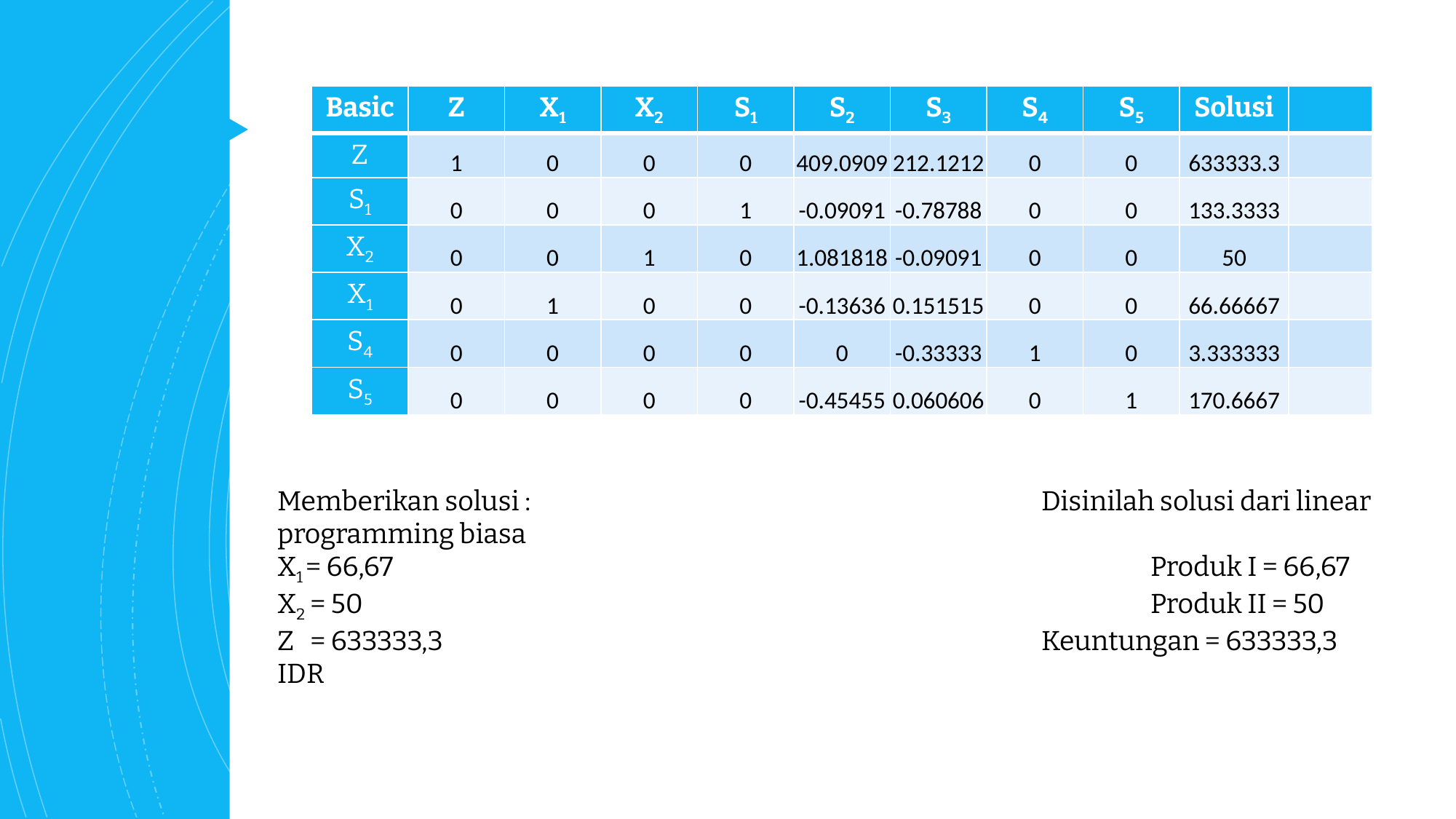

| Basic | Z | X1 | X2 | S1 | S2 | S3 | S4 | S5 | Solusi |  |
| --- | --- | --- | --- | --- | --- | --- | --- | --- | --- | --- |
| Z | 1 | 0 | 0 | 0 | 409.0909 | 212.1212 | 0 | 0 | 633333.3 |  |
| S1 | 0 | 0 | 0 | 1 | -0.09091 | -0.78788 | 0 | 0 | 133.3333 |  |
| X2 | 0 | 0 | 1 | 0 | 1.081818 | -0.09091 | 0 | 0 | 50 |  |
| X1 | 0 | 1 | 0 | 0 | -0.13636 | 0.151515 | 0 | 0 | 66.66667 |  |
| S4 | 0 | 0 | 0 | 0 | 0 | -0.33333 | 1 | 0 | 3.333333 |  |
| S5 | 0 | 0 | 0 | 0 | -0.45455 | 0.060606 | 0 | 1 | 170.6667 |  |

Memberikan solusi :					Disinilah solusi dari linear programming biasa
X1 = 66,67							Produk I = 66,67
X2 = 50								Produk II = 50
Z   = 633333,3						Keuntungan = 633333,3 IDR